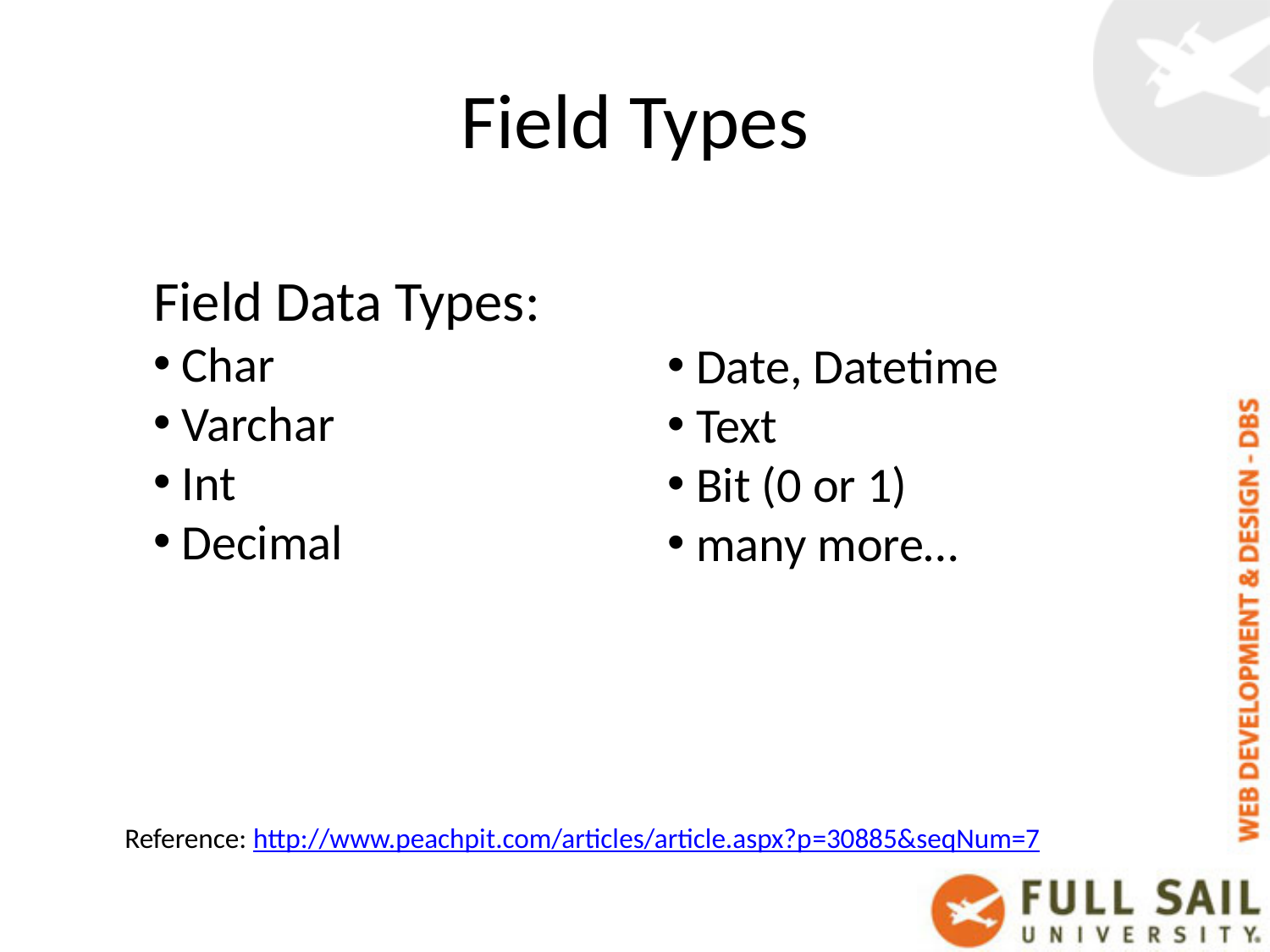

# Field Types

Field Data Types:
 Char
 Varchar
 Int
 Decimal
 Date, Datetime
 Text
 Bit (0 or 1)
 many more…
Reference: http://www.peachpit.com/articles/article.aspx?p=30885&seqNum=7